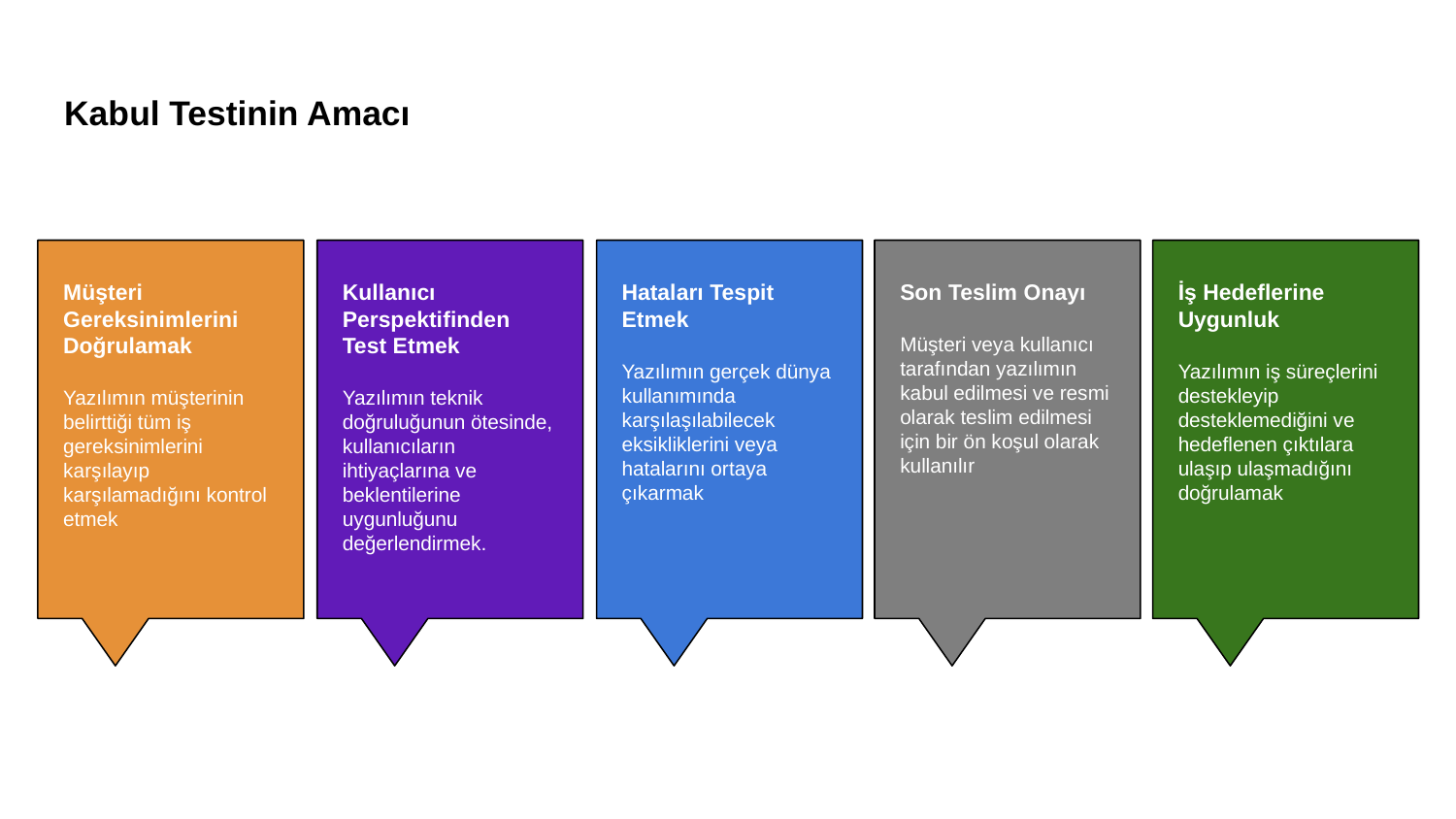

# Kabul Testinin Amacı

Müşteri Gereksinimlerini Doğrulamak

Yazılımın müşterinin belirttiği tüm iş gereksinimlerini karşılayıp karşılamadığını kontrol etmek
Kullanıcı Perspektifinden Test Etmek

Yazılımın teknik doğruluğunun ötesinde, kullanıcıların ihtiyaçlarına ve beklentilerine uygunluğunu değerlendirmek.
Hataları Tespit Etmek

Yazılımın gerçek dünya kullanımında karşılaşılabilecek eksikliklerini veya hatalarını ortaya çıkarmak
Son Teslim Onayı

Müşteri veya kullanıcı tarafından yazılımın kabul edilmesi ve resmi olarak teslim edilmesi için bir ön koşul olarak kullanılır
İş Hedeflerine Uygunluk

Yazılımın iş süreçlerini destekleyip desteklemediğini ve hedeflenen çıktılara ulaşıp ulaşmadığını doğrulamak